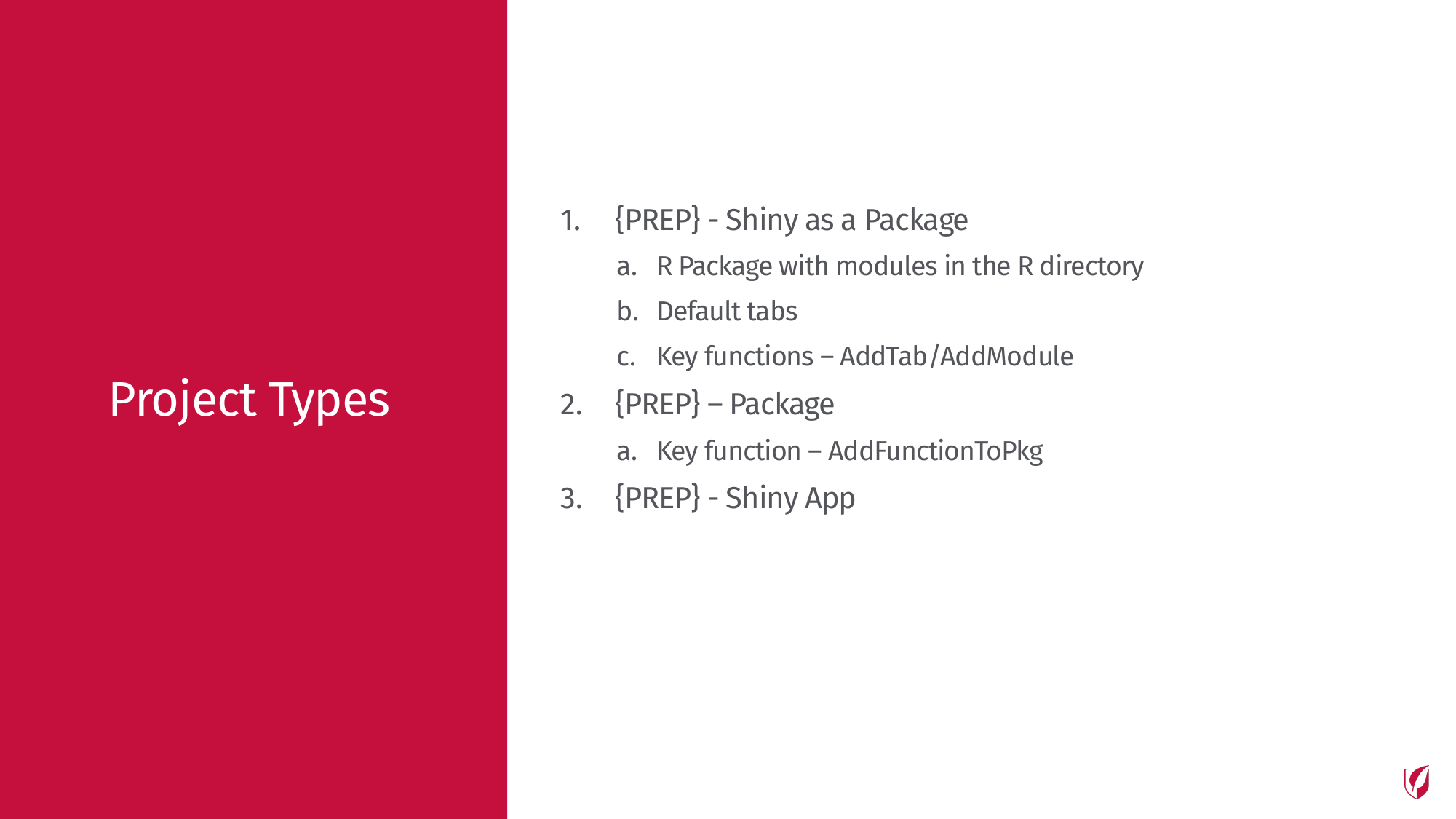

{PREP} - Shiny as a Package
R Package with modules in the R directory
Default tabs
Key functions – AddTab/AddModule
{PREP} – Package
Key function – AddFunctionToPkg
{PREP} - Shiny App

Project Types